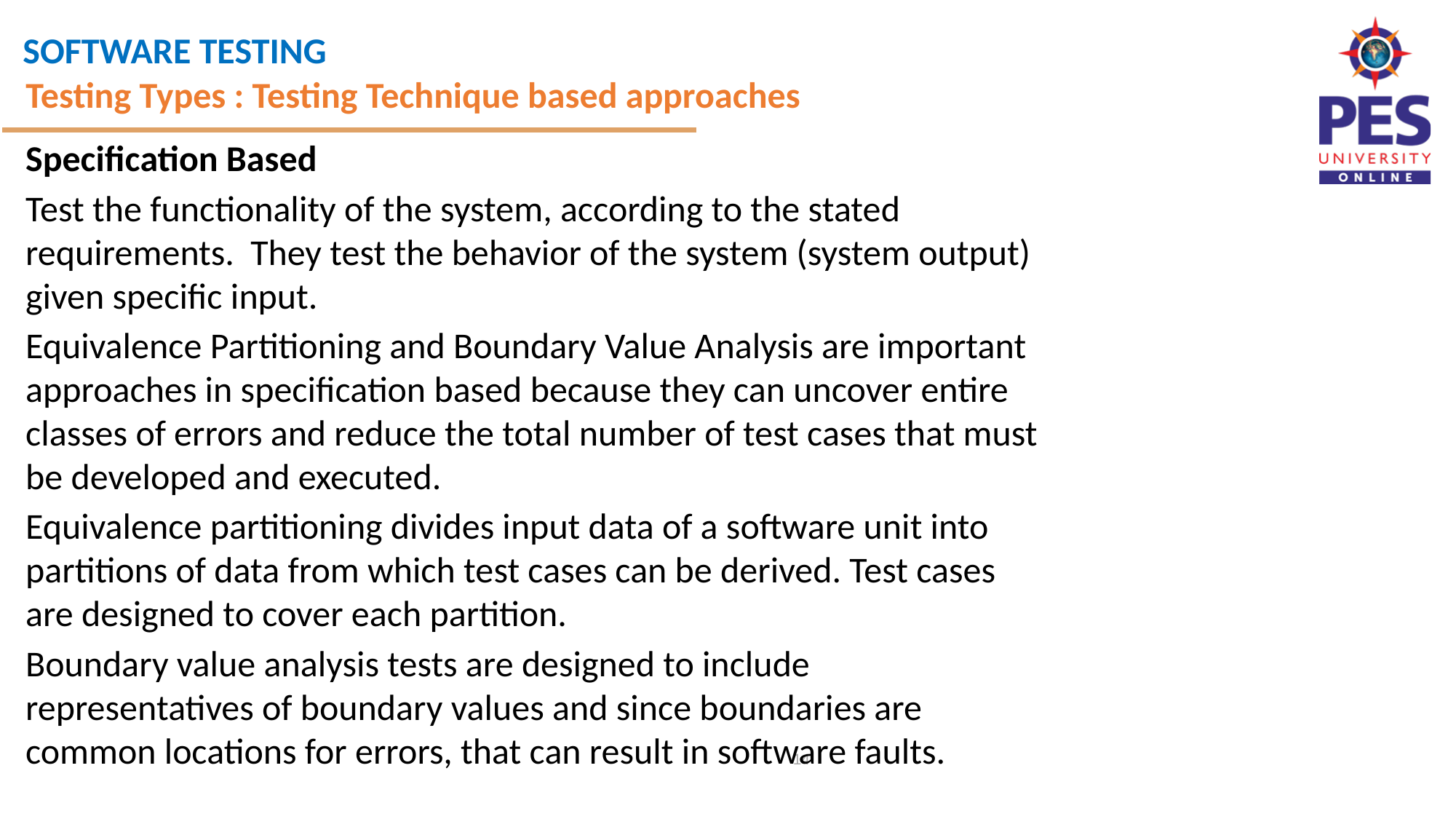

Testing Types : Testing Technique based approaches
Specification Based
Test the functionality of the system, according to the stated requirements.  They test the behavior of the system (system output) given specific input.
Equivalence Partitioning and Boundary Value Analysis are important approaches in specification based because they can uncover entire classes of errors and reduce the total number of test cases that must be developed and executed.
Equivalence partitioning divides input data of a software unit into partitions of data from which test cases can be derived. Test cases are designed to cover each partition.
Boundary value analysis tests are designed to include representatives of boundary values and since boundaries are common locations for errors, that can result in software faults.

14